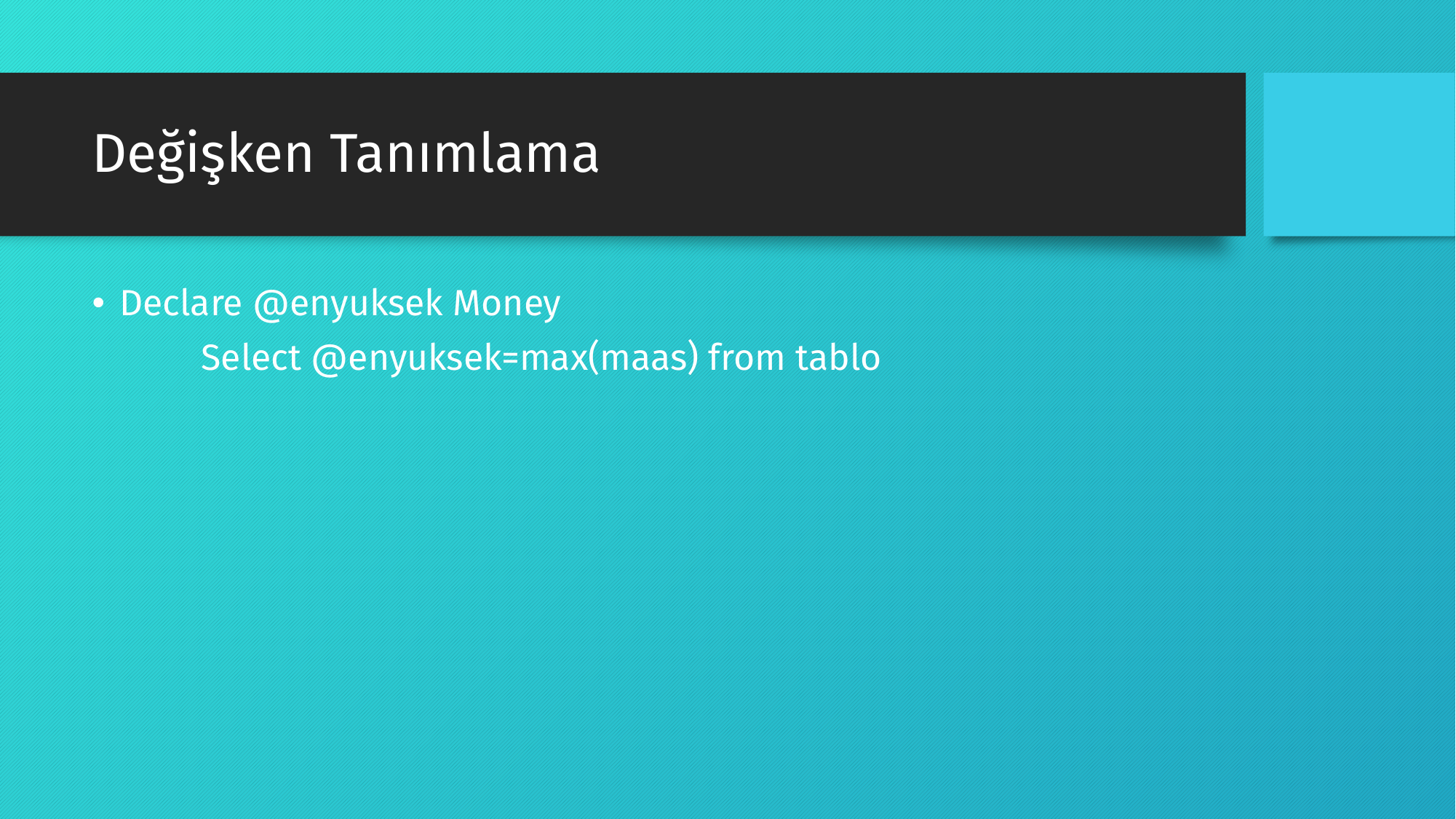

# Değişken Tanımlama
Declare @enyuksek Money
	Select @enyuksek=max(maas) from tablo